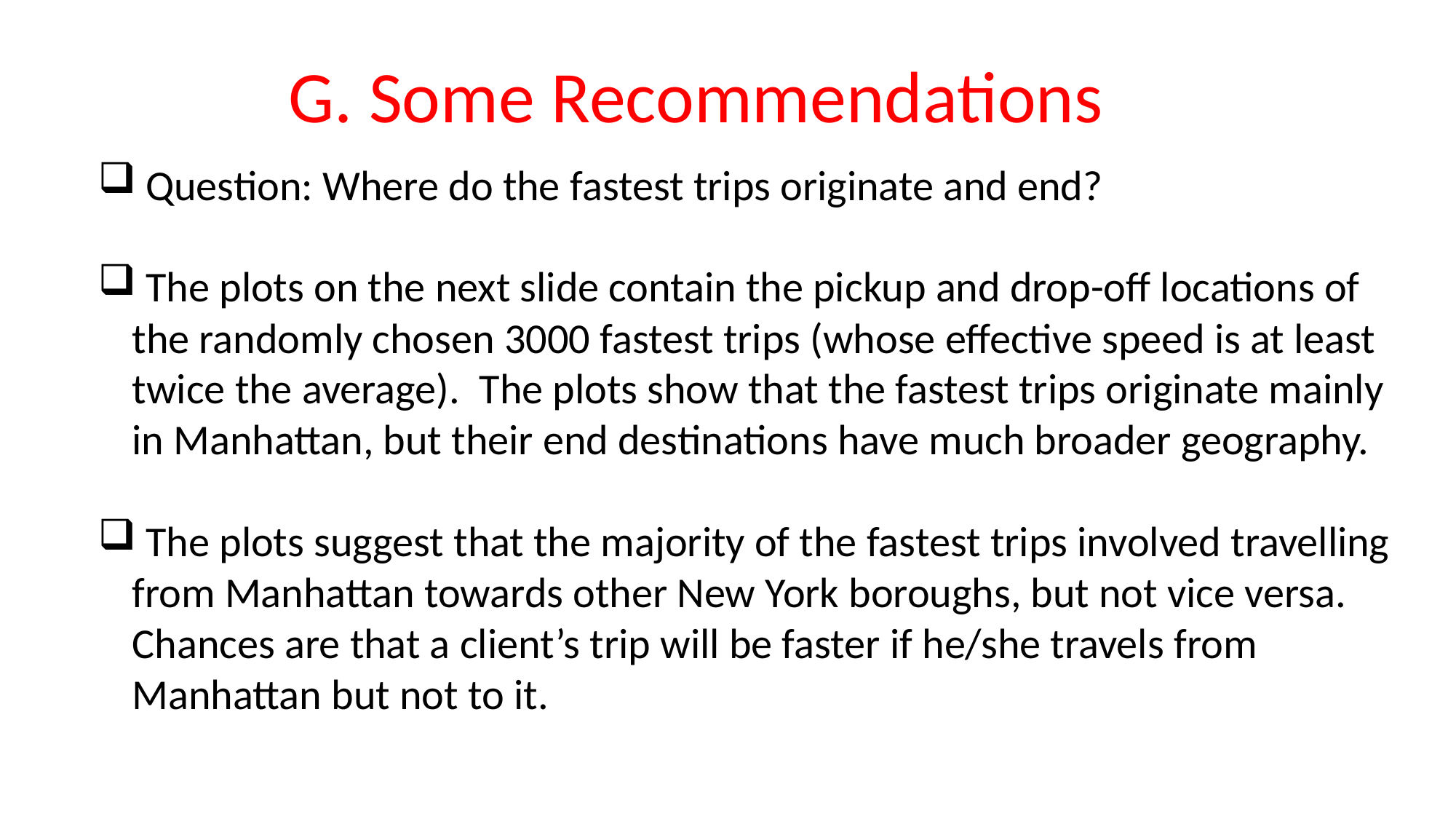

G. Some Recommendations
 Question: Where do the fastest trips originate and end?

 The plots on the next slide contain the pickup and drop-off locations of the randomly chosen 3000 fastest trips (whose effective speed is at least twice the average).  The plots show that the fastest trips originate mainly in Manhattan, but their end destinations have much broader geography.

 The plots suggest that the majority of the fastest trips involved travelling from Manhattan towards other New York boroughs, but not vice versa.  Chances are that a client’s trip will be faster if he/she travels from Manhattan but not to it.